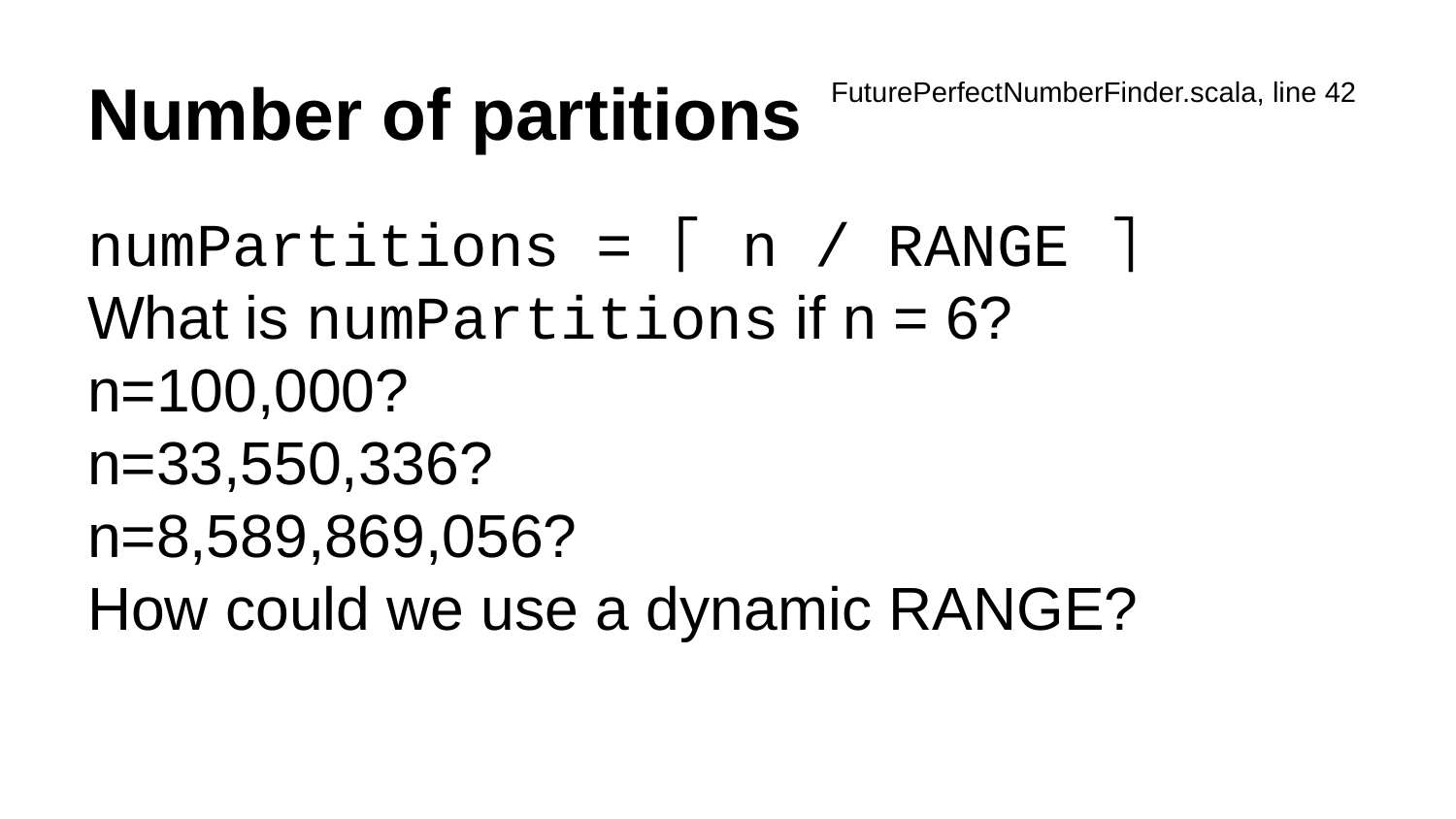

# Number of partitions
FuturePerfectNumberFinder.scala, line 42
numPartitions = ⌈ n / RANGE ⌉
What is numPartitions if n = 6?
n=100,000?
n=33,550,336?
n=8,589,869,056?
How could we use a dynamic RANGE?